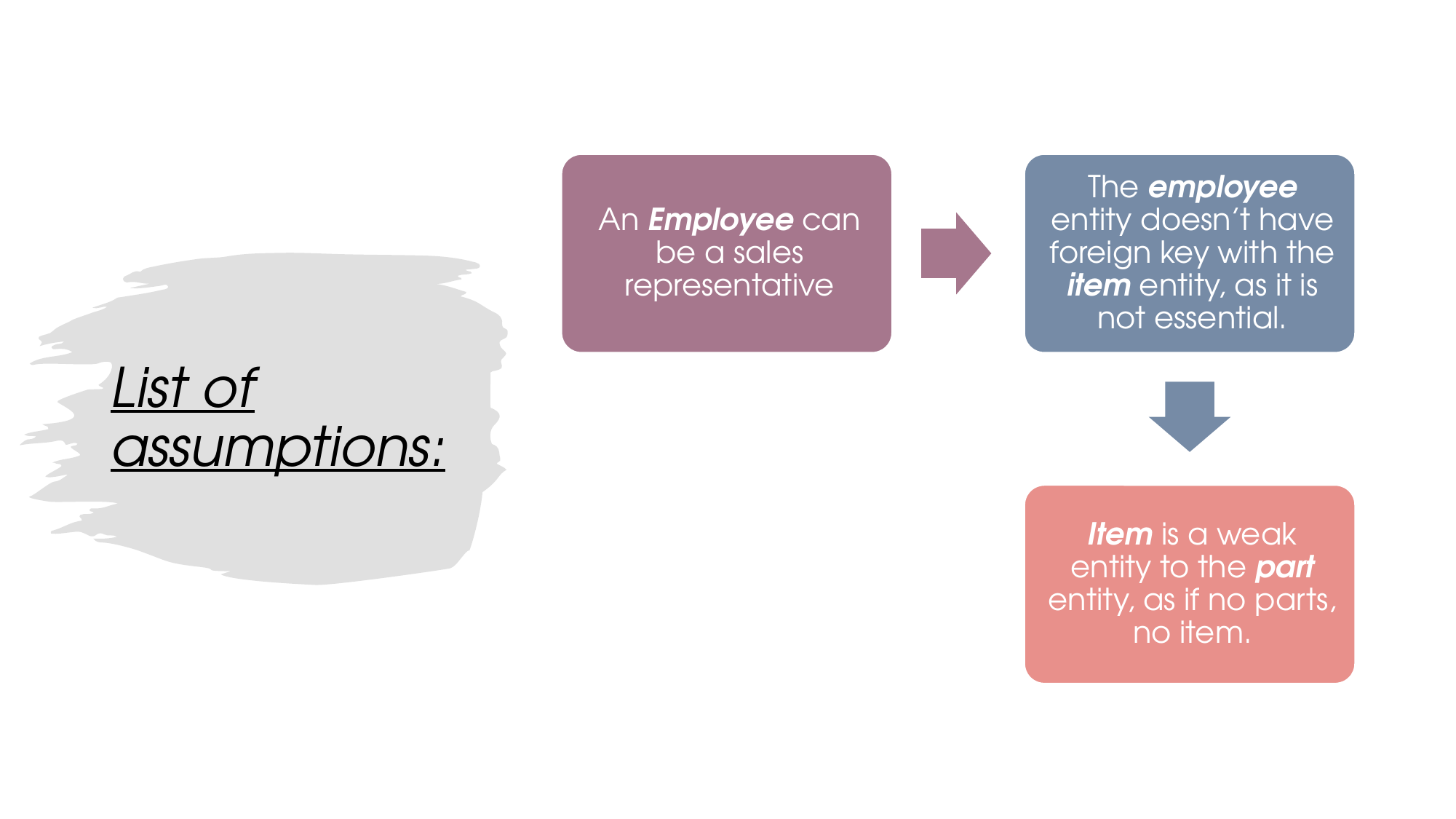

An Employee can be a sales representative

The employee entity doesn’t have foreign key with the item entity, as it is not essential.

Item is a weak entity to the part entity, as if no parts, no item.
List of assumptions: